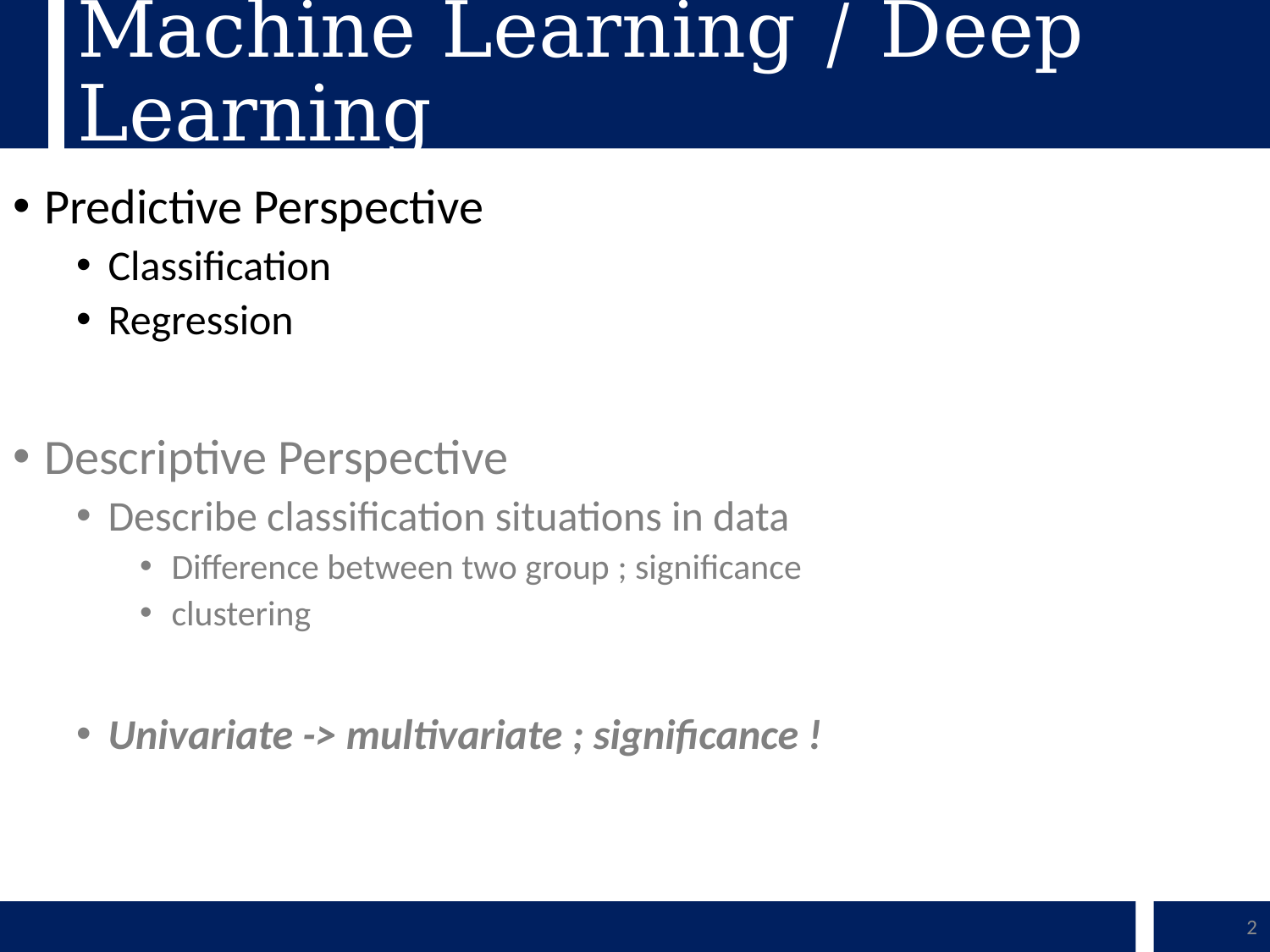

# Machine Learning / Deep Learning
Predictive Perspective
Classification
Regression

Descriptive Perspective
Describe classification situations in data
Difference between two group ; significance
clustering

Univariate -> multivariate ; significance !

2